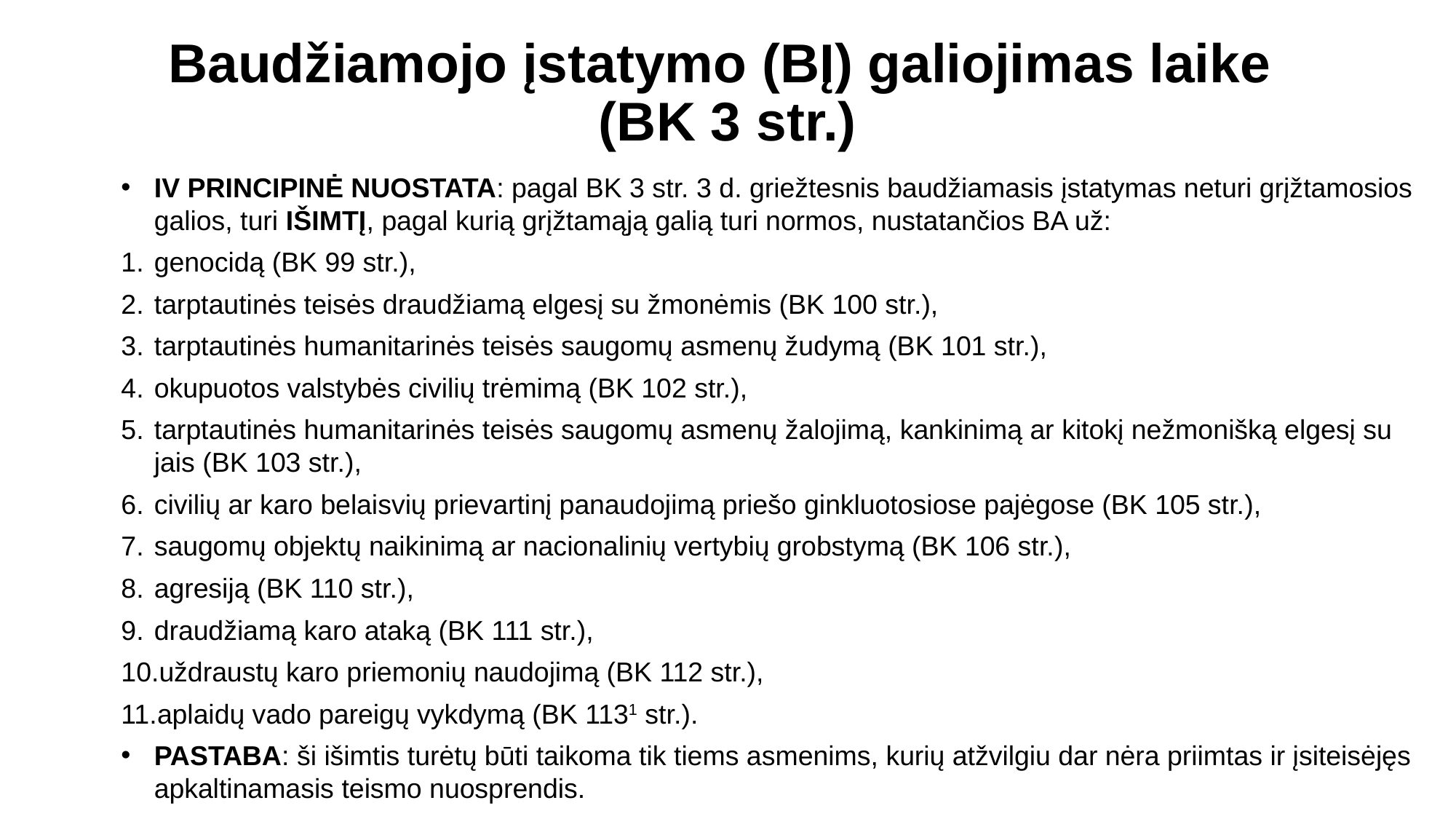

# Baudžiamojo įstatymo (BĮ) galiojimas laike (BK 3 str.)
IV PRINCIPINĖ NUOSTATA: pagal BK 3 str. 3 d. griežtesnis baudžiamasis įstatymas neturi grįžtamosios galios, turi IŠIMTĮ, pagal kurią grįžtamąją galią turi normos, nusta­tančios BA už:
genocidą (BK 99 str.),
tarptauti­nės teisės draudžiamą elgesį su žmonėmis (BK 100 str.),
tarptautinės humanitarinės teisės saugomų asmenų žudymą (BK 101 str.),
oku­puotos valstybės civilių trėmimą (BK 102 str.),
tarptautinės humani­tarinės teisės saugomų asmenų žalojimą, kankinimą ar kitokį nežmo­nišką elgesį su jais (BK 103 str.),
civilių ar karo belaisvių prievartinį panaudojimą priešo ginkluotosiose pajėgose (BK 105 str.),
saugomų objektų naikinimą ar nacionalinių vertybių grobstymą (BK 106 str.),
agresiją (BK 110 str.),
draudžiamą karo ataką (BK 111 str.),
uždraustų karo priemonių naudojimą (BK 112 str.),
aplaidų vado pareigų vyk­dymą (BK 1131 str.).
PASTABA: ši išimtis turėtų būti taikoma tik tiems asmenims, kurių atžvilgiu dar nėra priimtas ir įsiteisėjęs apkaltinamasis teismo nuosprendis.